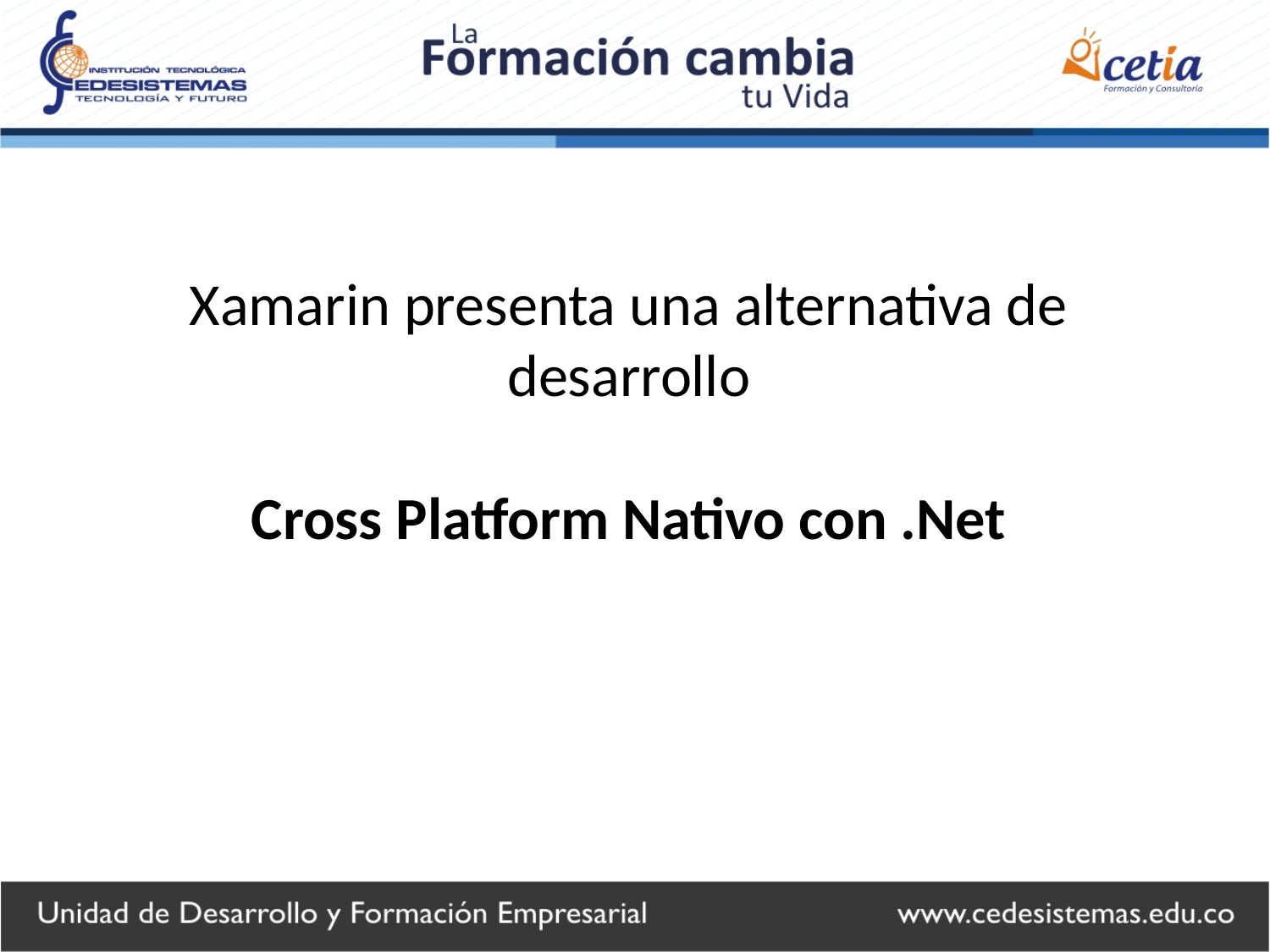

Xamarin presenta una alternativa de desarrollo
Cross Platform Nativo con .Net